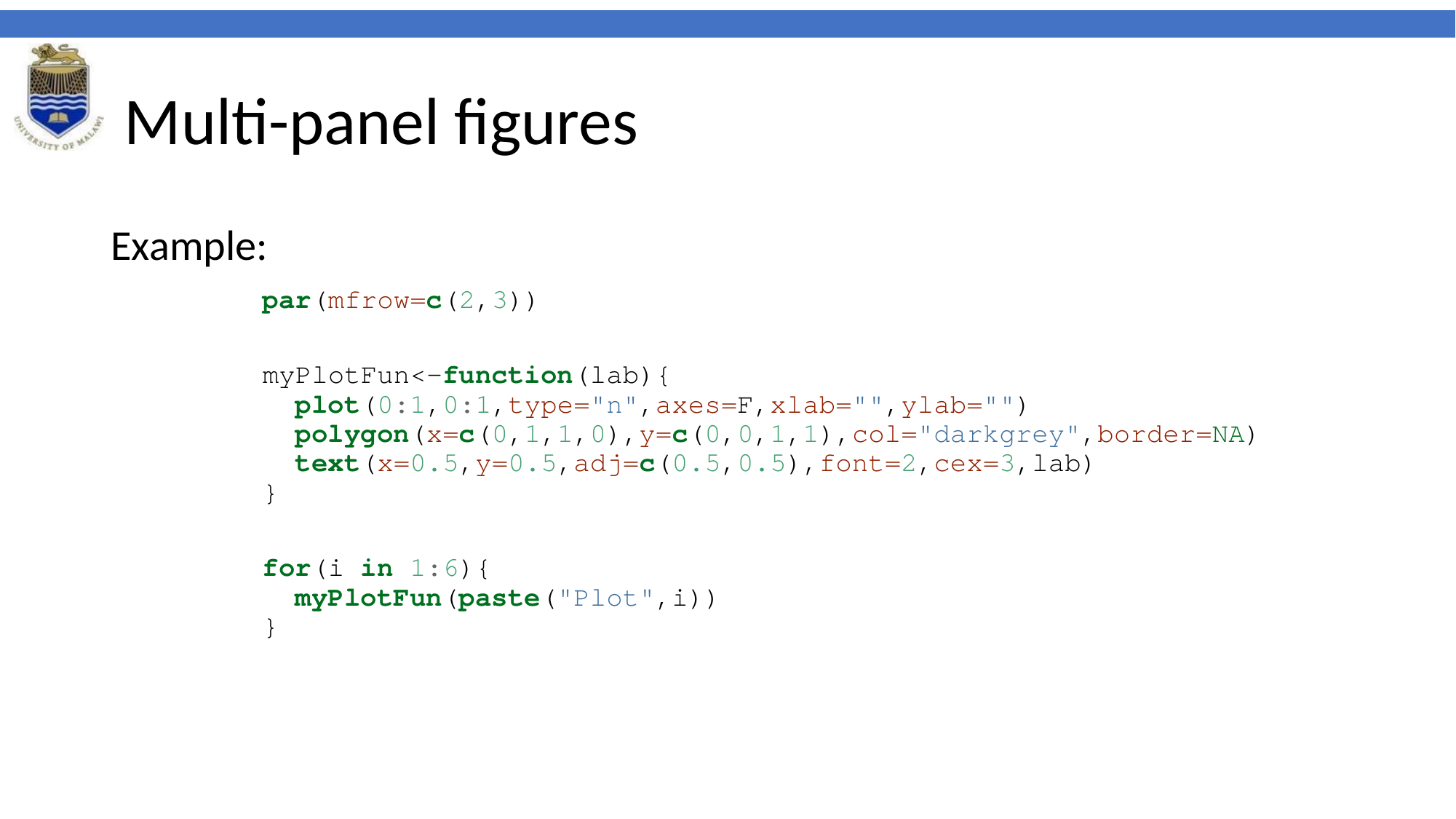

# Multi-panel figures
Example:
par(mfrow=c(2,3))
myPlotFun<-function(lab){
  plot(0:1,0:1,type="n",axes=F,xlab="",ylab="")
  polygon(x=c(0,1,1,0),y=c(0,0,1,1),col="darkgrey",border=NA)
  text(x=0.5,y=0.5,adj=c(0.5,0.5),font=2,cex=3,lab)
}
for(i in 1:6){
  myPlotFun(paste("Plot",i))
}